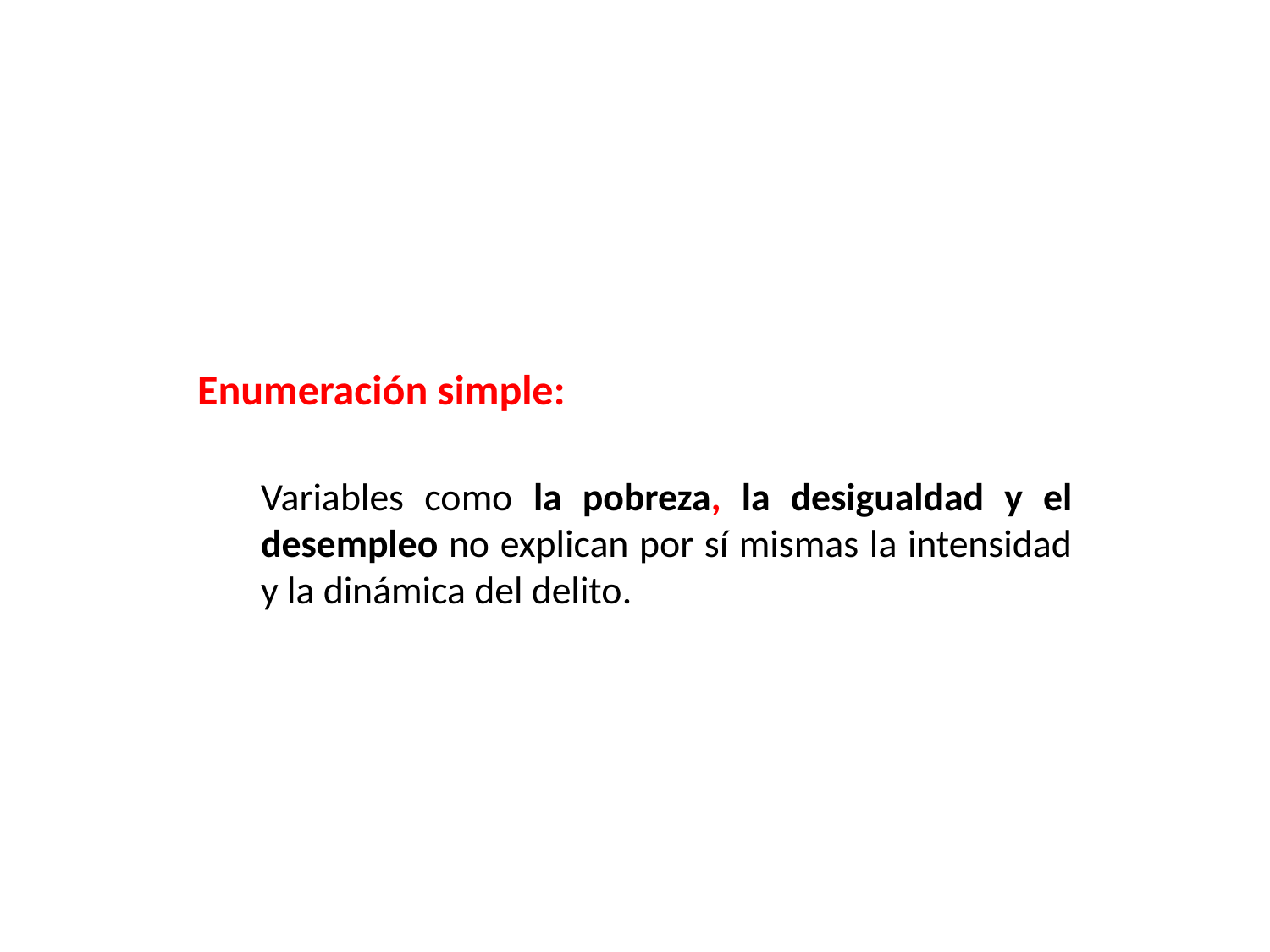

Enumeración simple:

Variables como la pobreza, la desigualdad y el desempleo no explican por sí mismas la intensidad y la dinámica del delito.